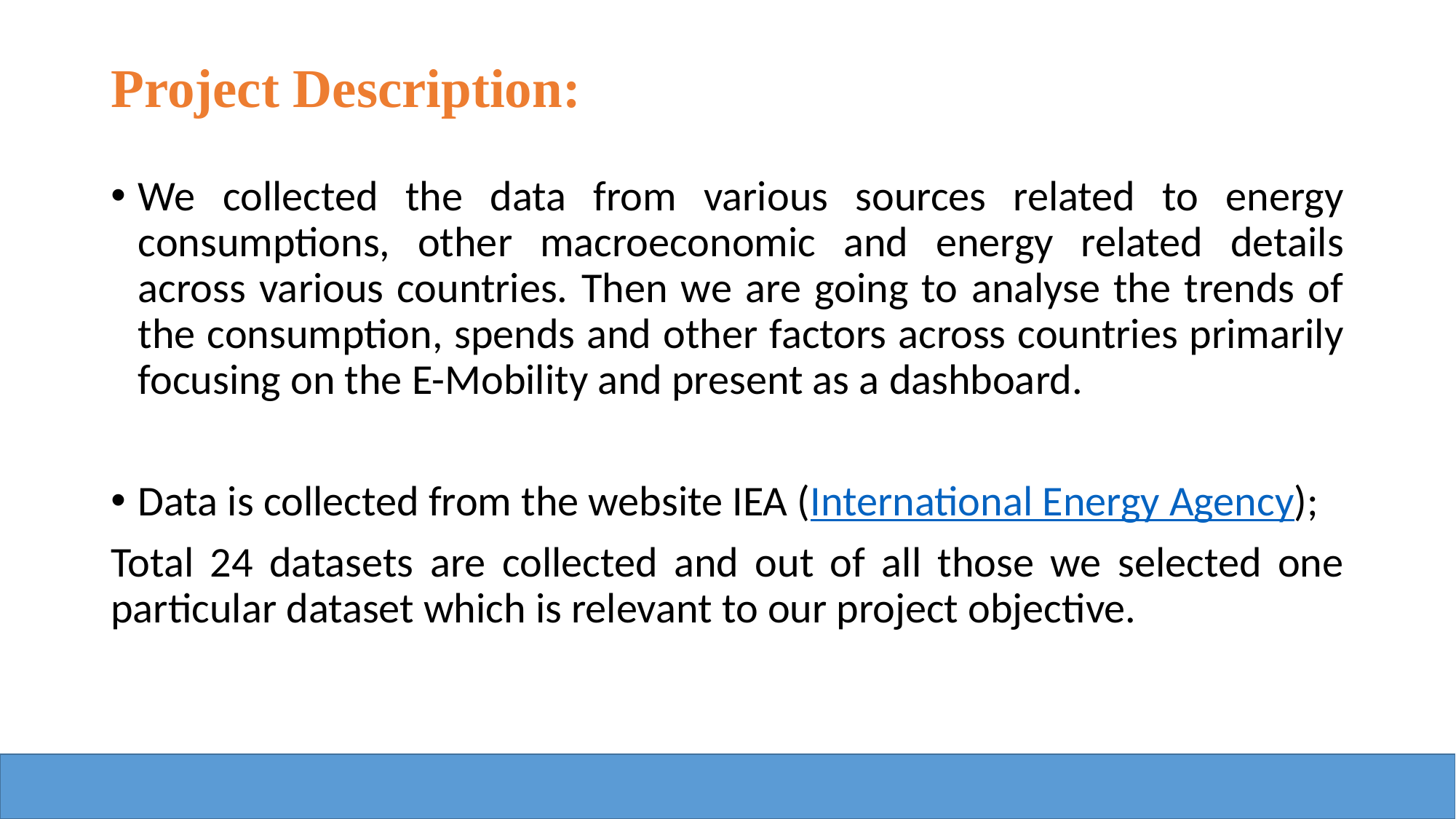

# Project Description:
We collected the data from various sources related to energy consumptions, other macroeconomic and energy related details across various countries. Then we are going to analyse the trends of the consumption, spends and other factors across countries primarily focusing on the E-Mobility and present as a dashboard.

Data is collected from the website IEA (International Energy Agency);
Total 24 datasets are collected and out of all those we selected one particular dataset which is relevant to our project objective.